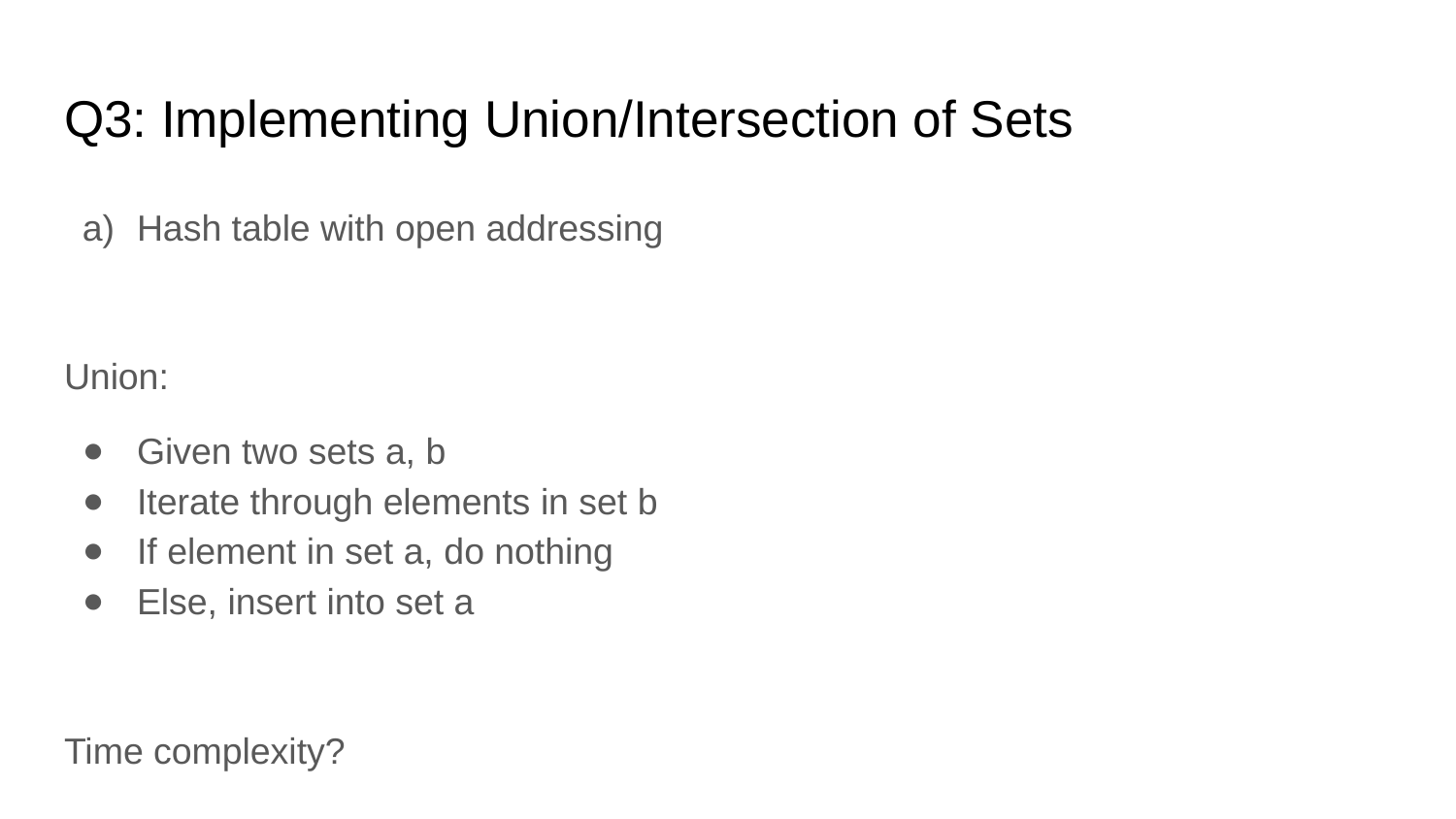

# Q3: Implementing Union/Intersection of Sets
Hash table with open addressing

Union:
Given two sets a, b
Iterate through elements in set b
If element in set a, do nothing
Else, insert into set a

Time complexity?